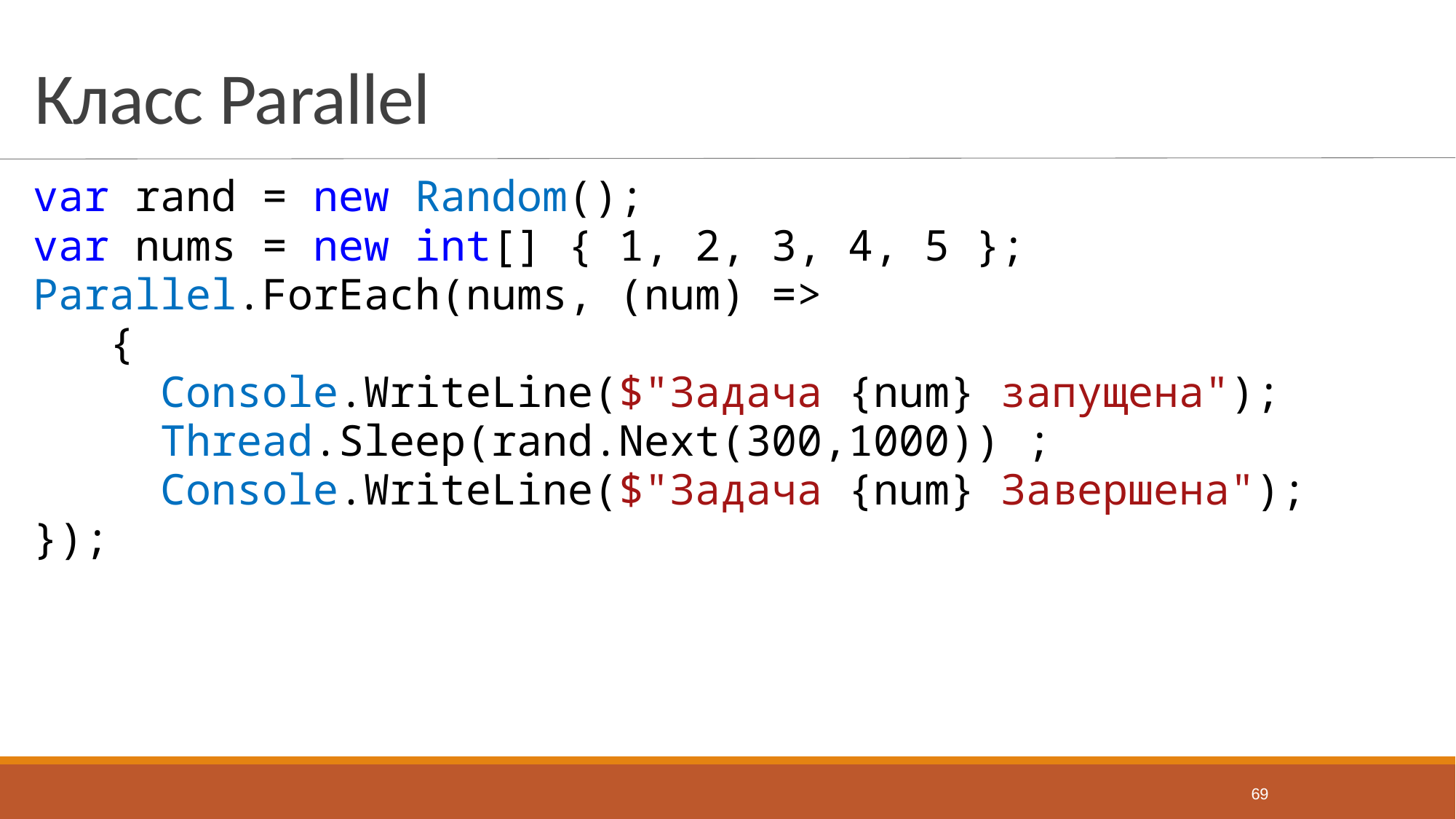

# Класс Parallel
var rand = new Random();
var nums = new int[] { 1, 2, 3, 4, 5 };
Parallel.ForEach(nums, (num) =>
   {
     Console.WriteLine($"Задача {num} запущена");
     Thread.Sleep(rand.Next(300,1000)) ;
     Console.WriteLine($"Задача {num} Завершена");
});
69